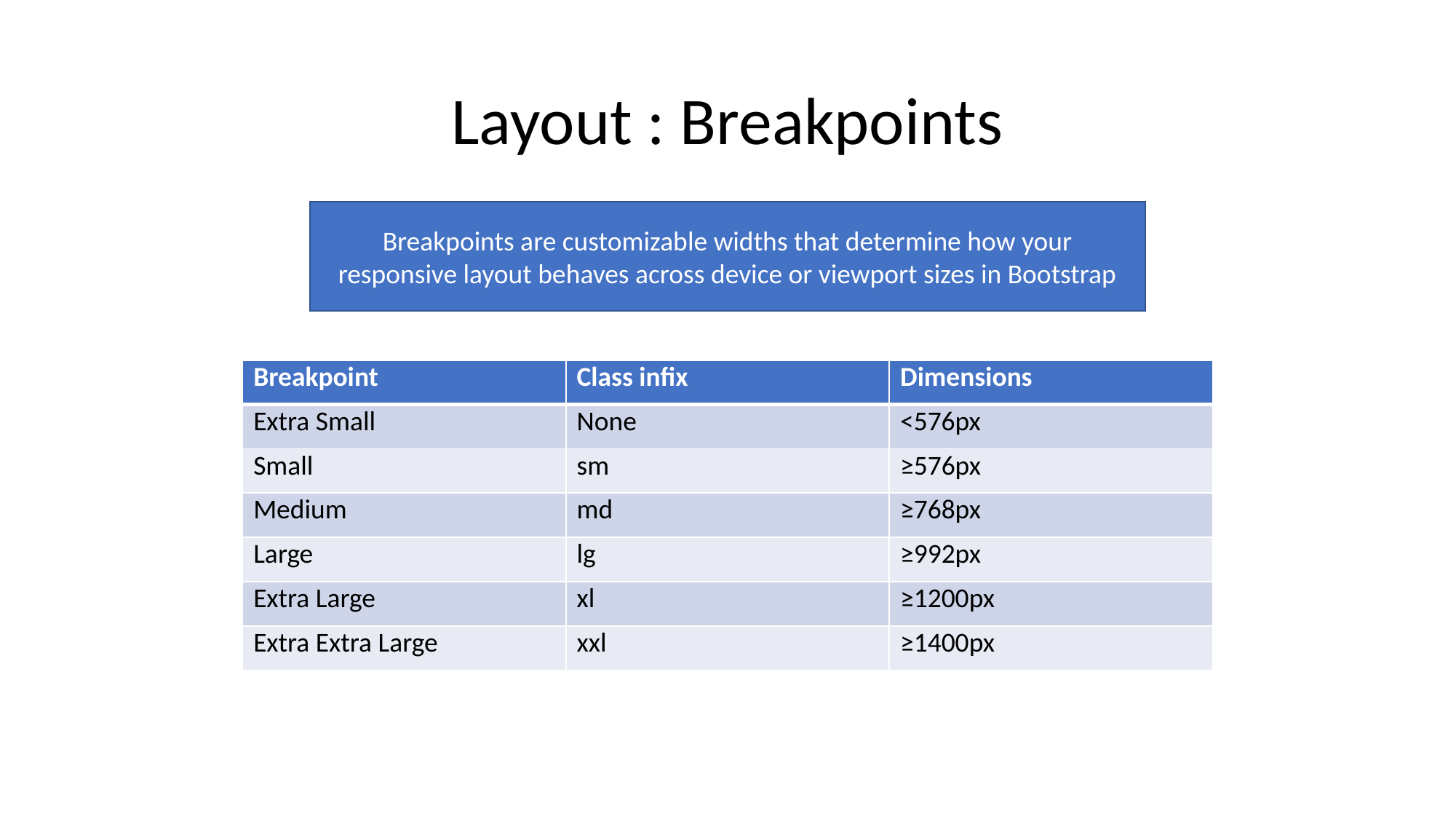

# Layout : Breakpoints
Breakpoints are customizable widths that determine how your responsive layout behaves across device or viewport sizes in Bootstrap
| Breakpoint | Class infix | Dimensions |
| --- | --- | --- |
| Extra Small | None | <576px |
| Small | sm | ≥576px |
| Medium | md | ≥768px |
| Large | lg | ≥992px |
| Extra Large | xl | ≥1200px |
| Extra Extra Large | xxl | ≥1400px |